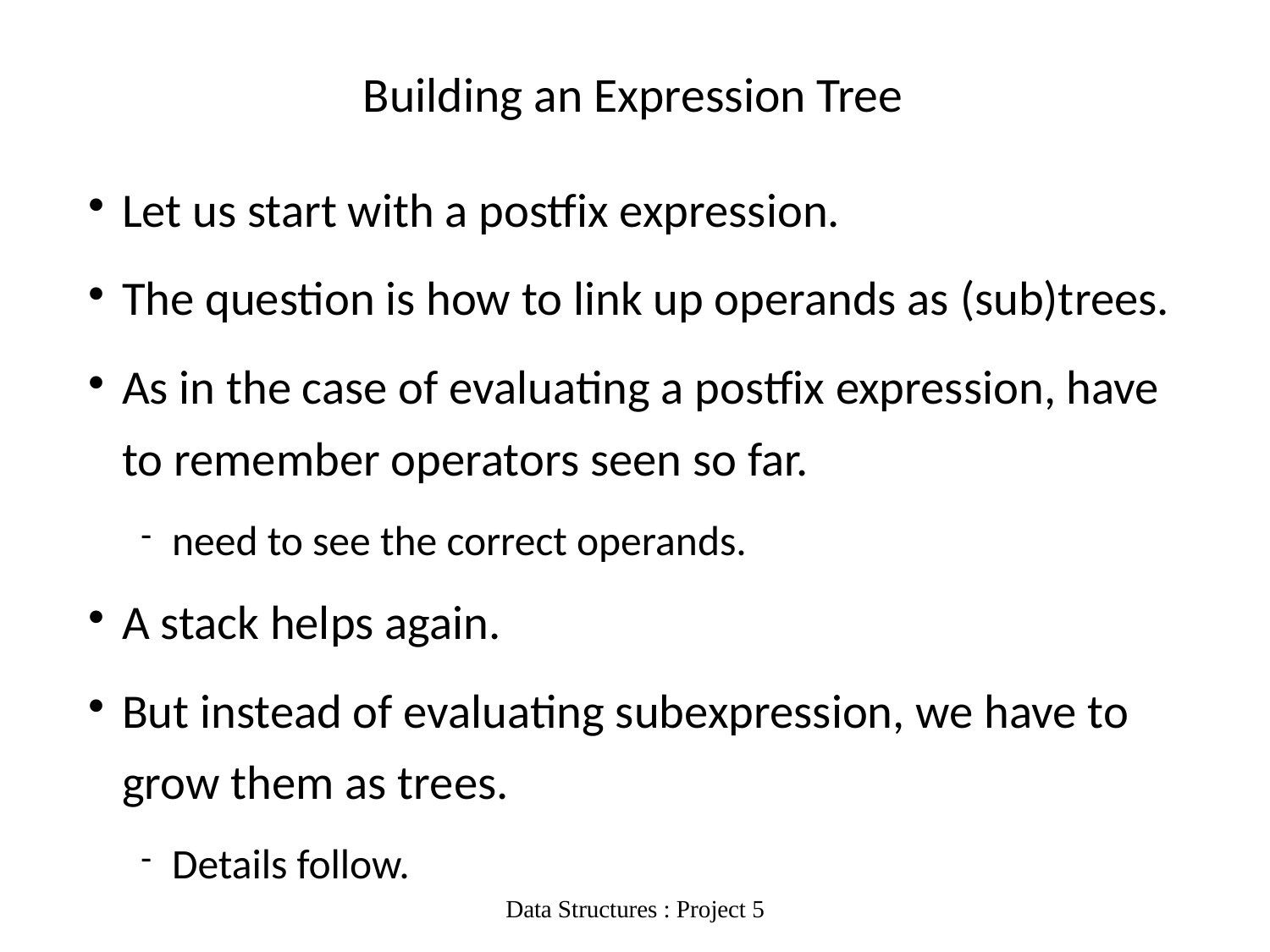

# Building an Expression Tree
Let us start with a postfix expression.
The question is how to link up operands as (sub)trees.
As in the case of evaluating a postfix expression, have to remember operators seen so far.
need to see the correct operands.
A stack helps again.
But instead of evaluating subexpression, we have to grow them as trees.
Details follow.
Data Structures : Project 5